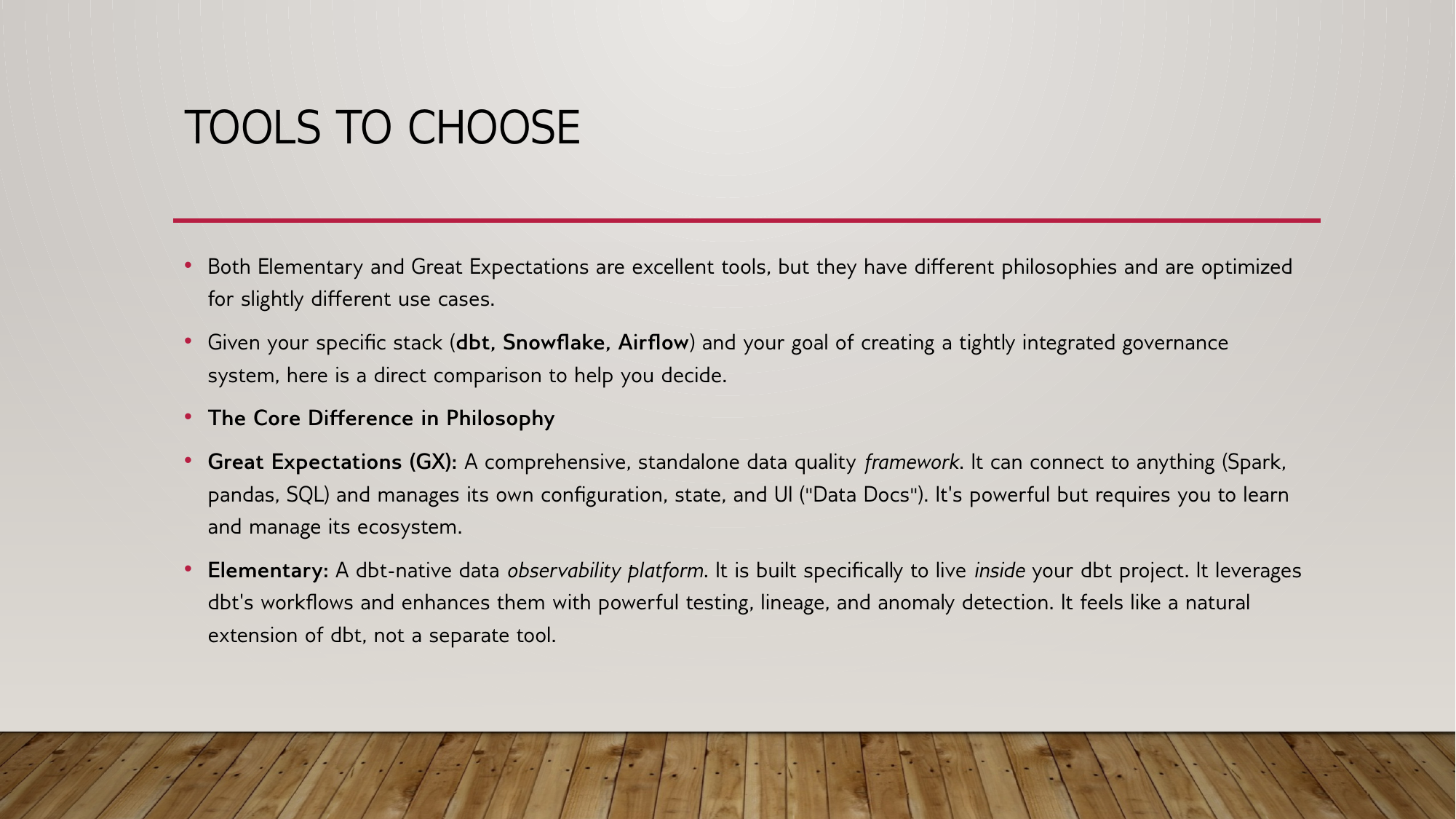

# Tools to choose
Both Elementary and Great Expectations are excellent tools, but they have different philosophies and are optimized for slightly different use cases.
Given your specific stack (dbt, Snowflake, Airflow) and your goal of creating a tightly integrated governance system, here is a direct comparison to help you decide.
The Core Difference in Philosophy
Great Expectations (GX): A comprehensive, standalone data quality framework. It can connect to anything (Spark, pandas, SQL) and manages its own configuration, state, and UI ("Data Docs"). It's powerful but requires you to learn and manage its ecosystem.
Elementary: A dbt-native data observability platform. It is built specifically to live inside your dbt project. It leverages dbt's workflows and enhances them with powerful testing, lineage, and anomaly detection. It feels like a natural extension of dbt, not a separate tool.